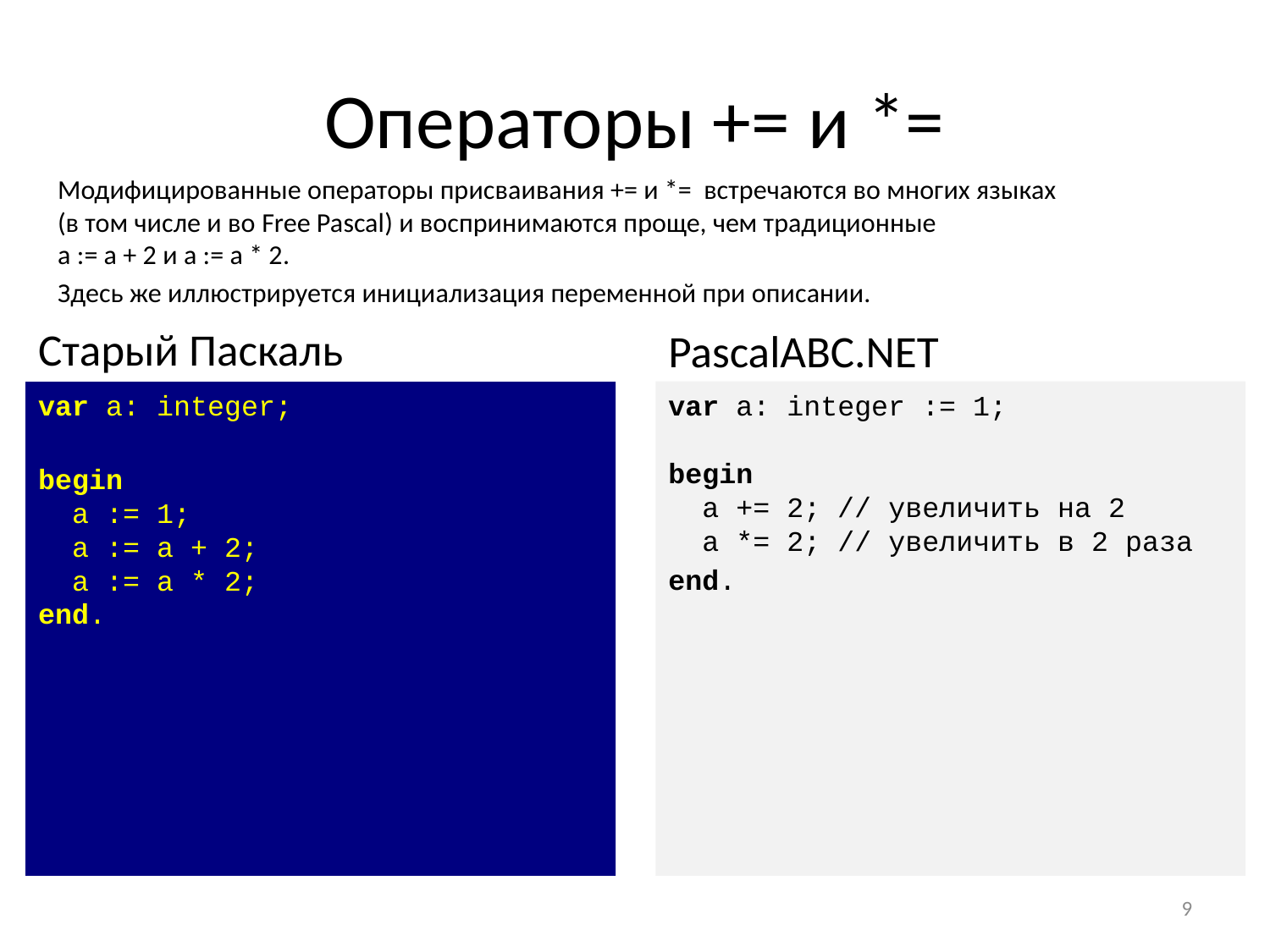

# Операторы += и *=
Модифицированные операторы присваивания += и *=  встречаются во многих языках
(в том числе и во Free Pascal) и воспринимаются проще, чем традиционные
a := a + 2 и a := a * 2.
Здесь же иллюстрируется инициализация переменной при описании.
Старый Паскаль
var a: integer;
begin
  a := 1;
  a := a + 2;
  a := a * 2;
end.
PascalABC.NET
var a: integer := 1;
begin
  a += 2; // увеличить на 2
  a *= 2; // увеличить в 2 раза
end.
9